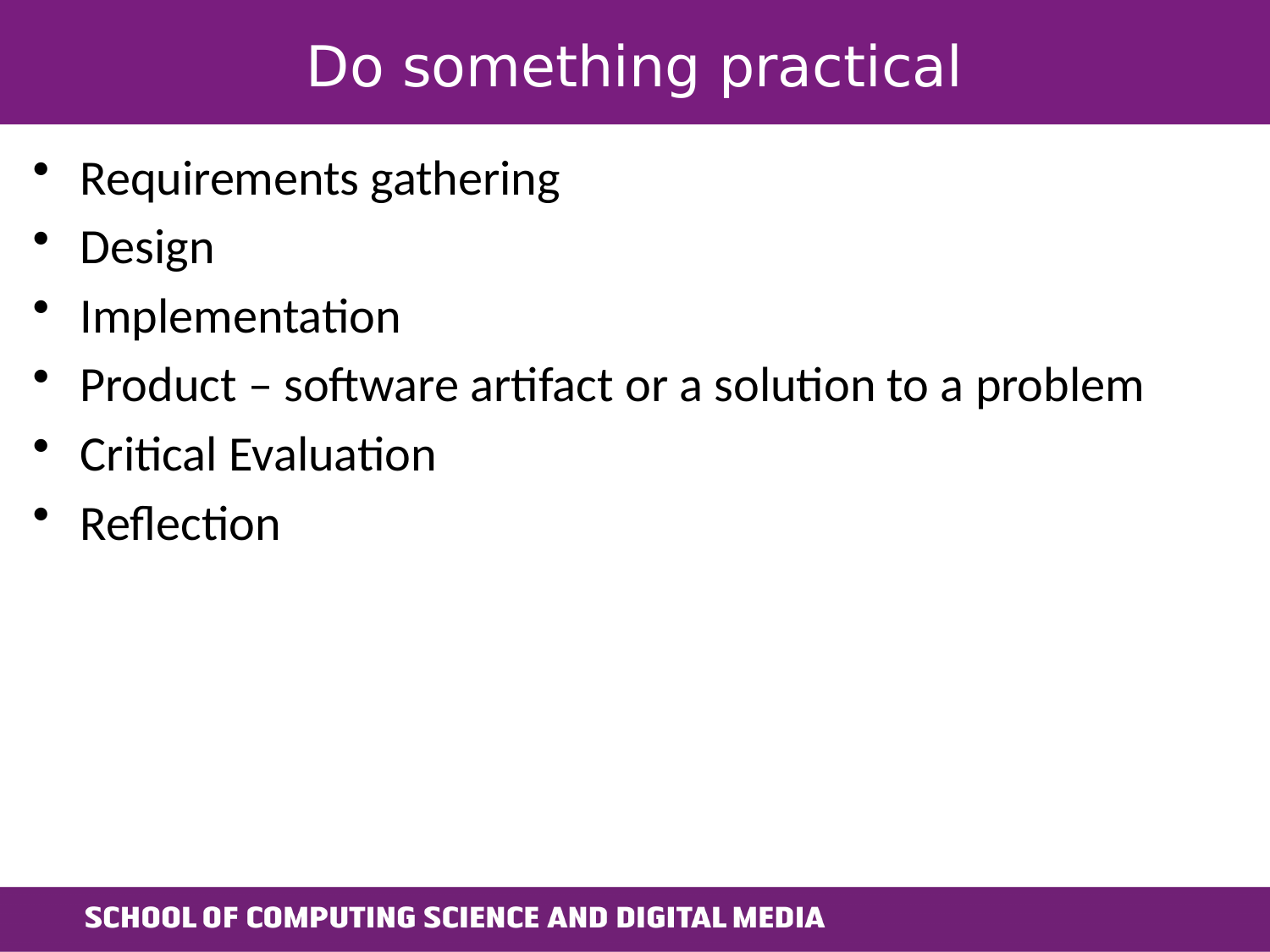

# Do something practical
Requirements gathering
Design
Implementation
Product – software artifact or a solution to a problem
Critical Evaluation
Reflection